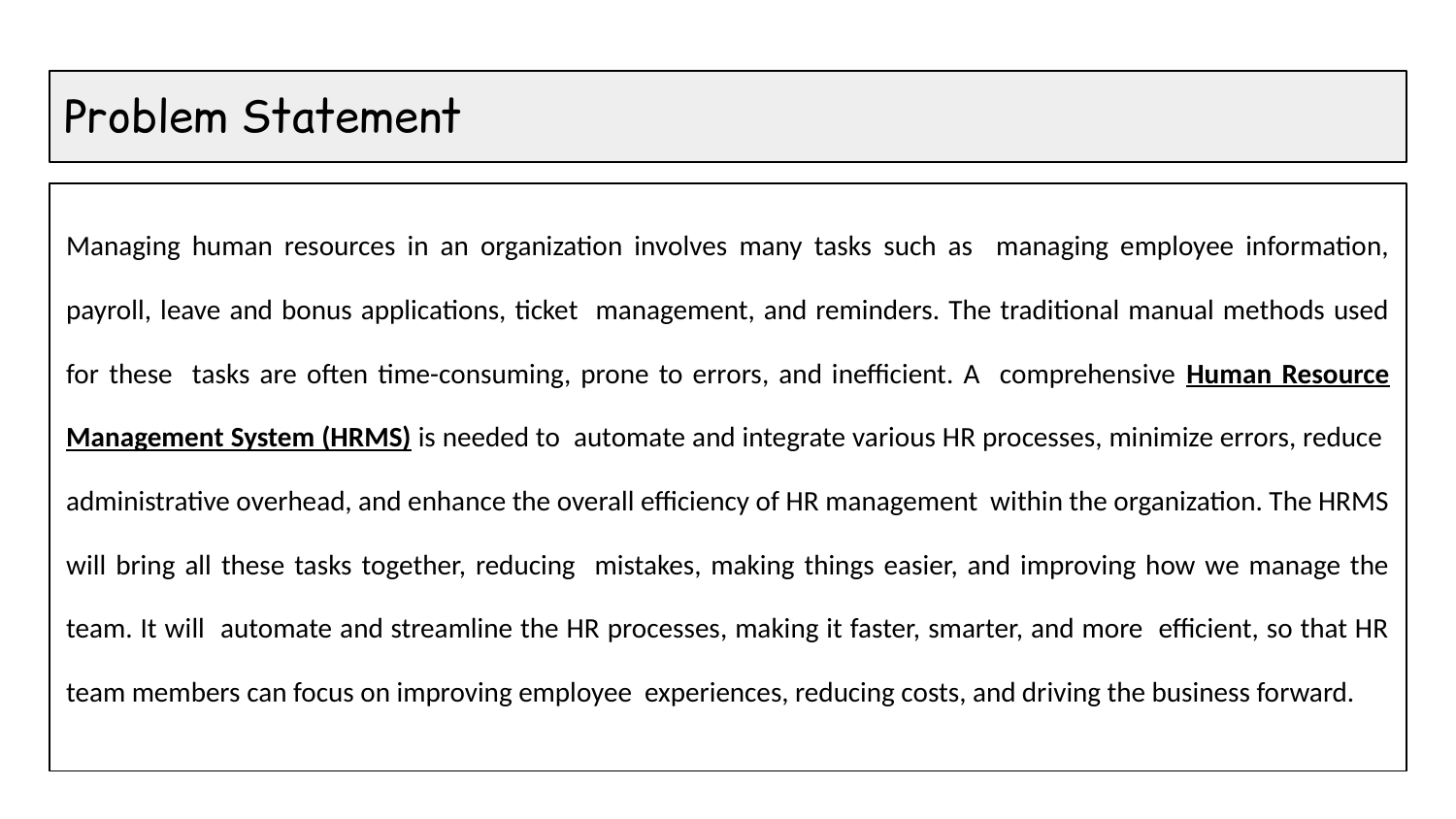

Problem Statement
Managing human resources in an organization involves many tasks such as  managing employee information, payroll, leave and bonus applications, ticket  management, and reminders. The traditional manual methods used for these  tasks are often time-consuming, prone to errors, and inefficient. A  comprehensive Human Resource Management System (HRMS) is needed to  automate and integrate various HR processes, minimize errors, reduce  administrative overhead, and enhance the overall efficiency of HR management  within the organization. The HRMS will bring all these tasks together, reducing  mistakes, making things easier, and improving how we manage the team. It will  automate and streamline the HR processes, making it faster, smarter, and more  efficient, so that HR team members can focus on improving employee  experiences, reducing costs, and driving the business forward.